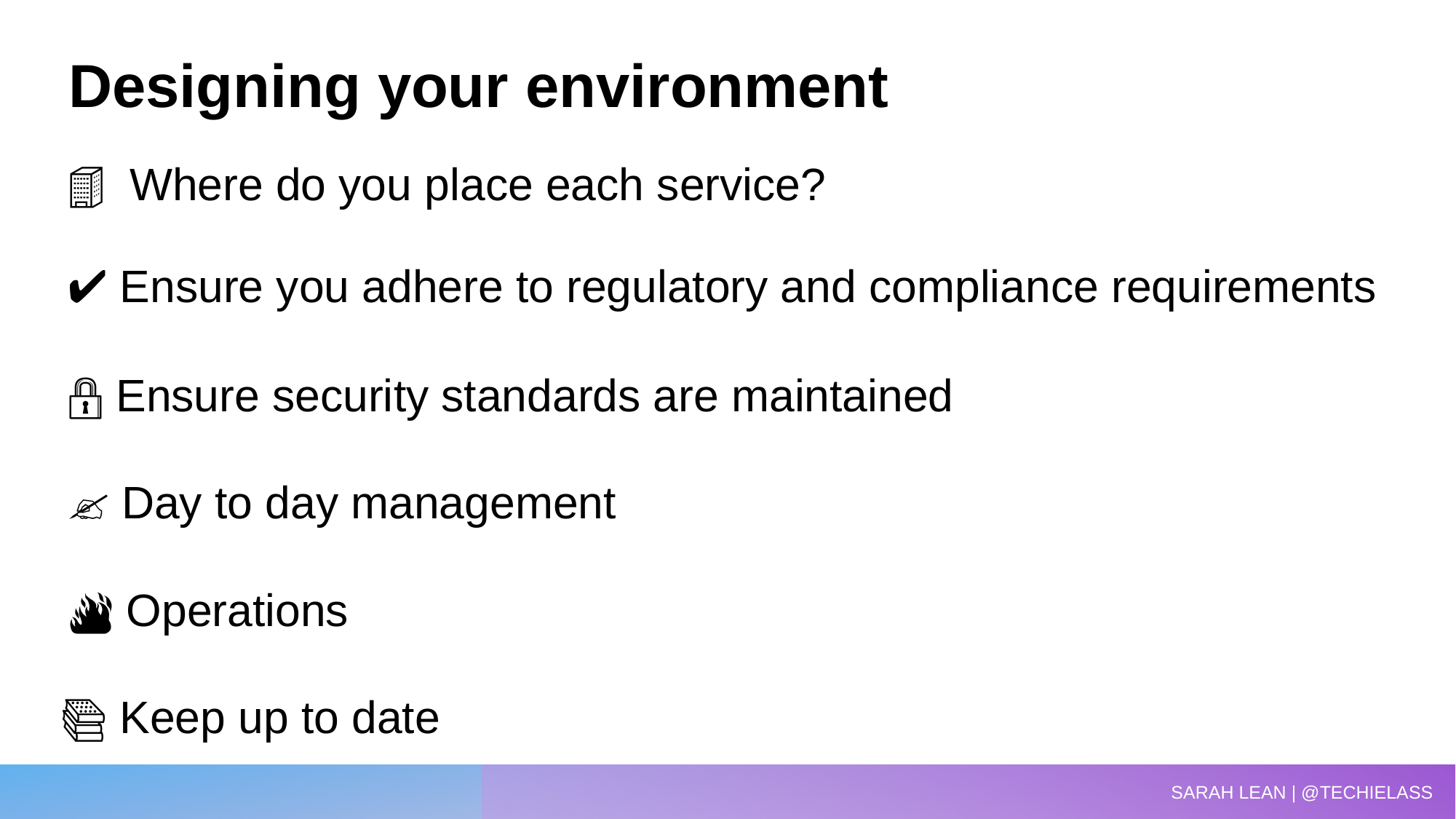

Designing your environment
🏢  Where do you place each service?
✔️ Ensure you adhere to regulatory and compliance requirements
🔒 Ensure security standards are maintained
✍️ Day to day management
🔥 Operations
📚 Keep up to date